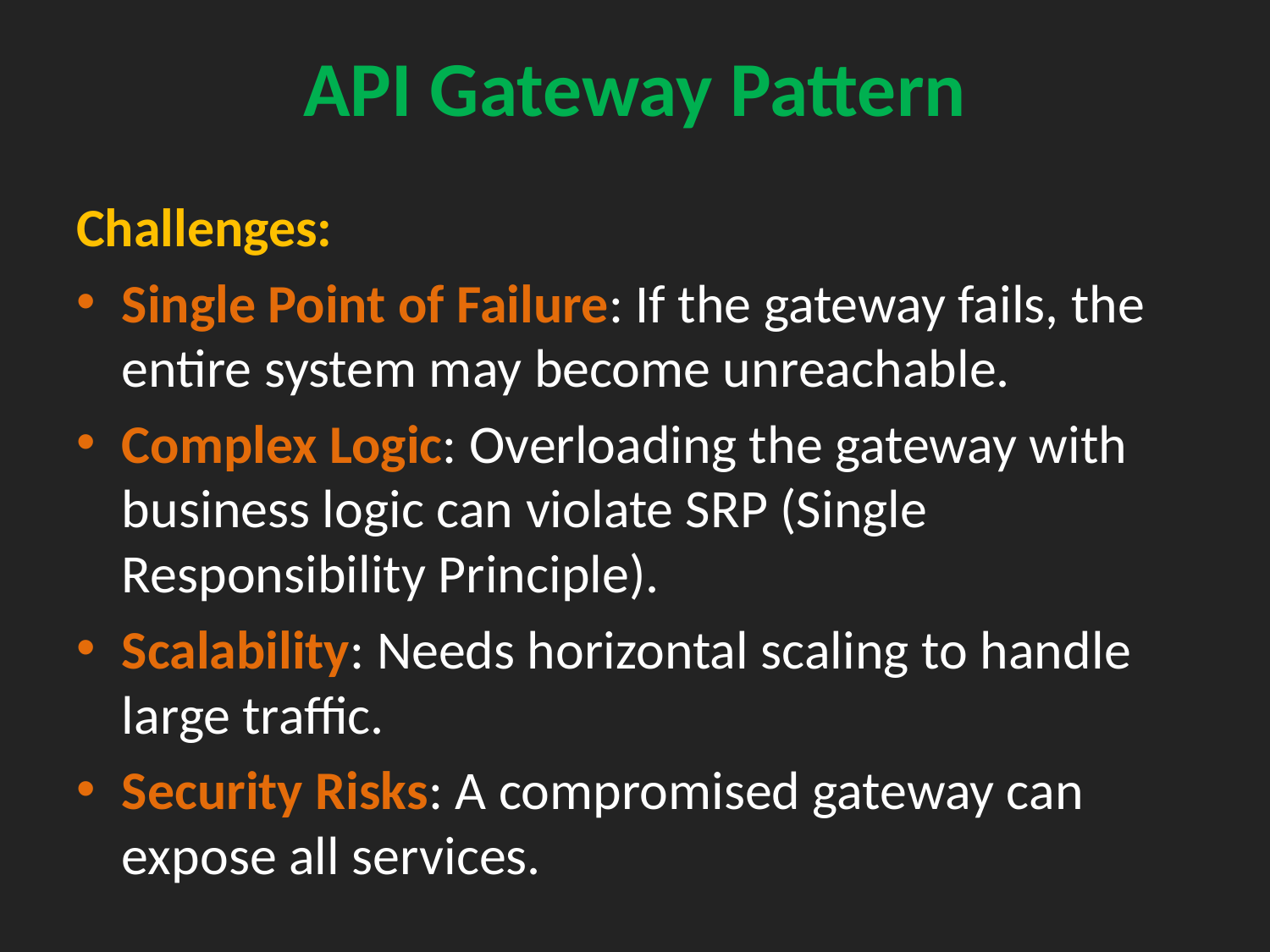

# API Gateway Pattern
Challenges:
Single Point of Failure: If the gateway fails, the entire system may become unreachable.
Complex Logic: Overloading the gateway with business logic can violate SRP (Single Responsibility Principle).
Scalability: Needs horizontal scaling to handle large traffic.
Security Risks: A compromised gateway can expose all services.